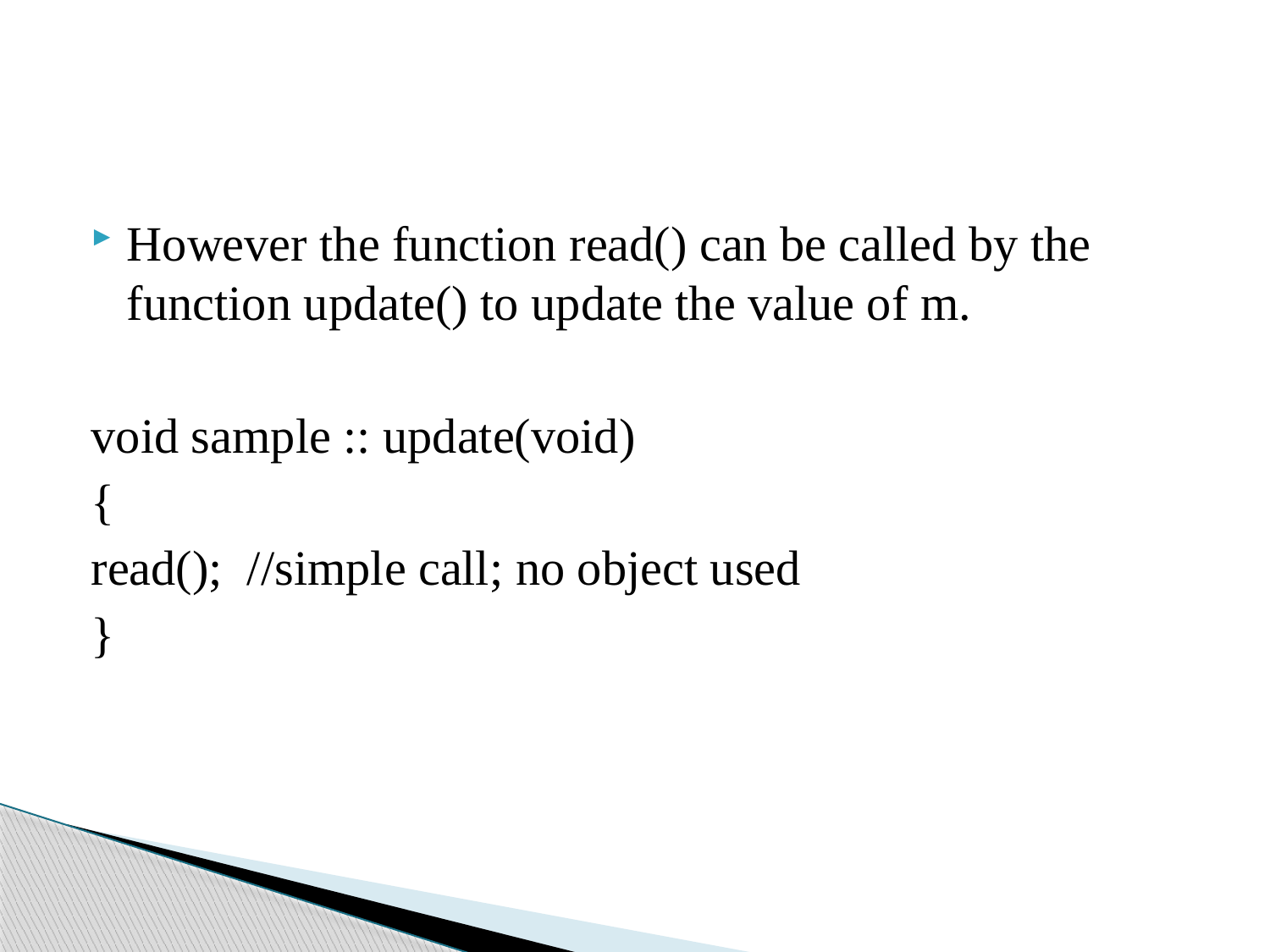

#
However the function read() can be called by the function update() to update the value of m.

void sample :: update(void)
{
read();  //simple call; no object used
}